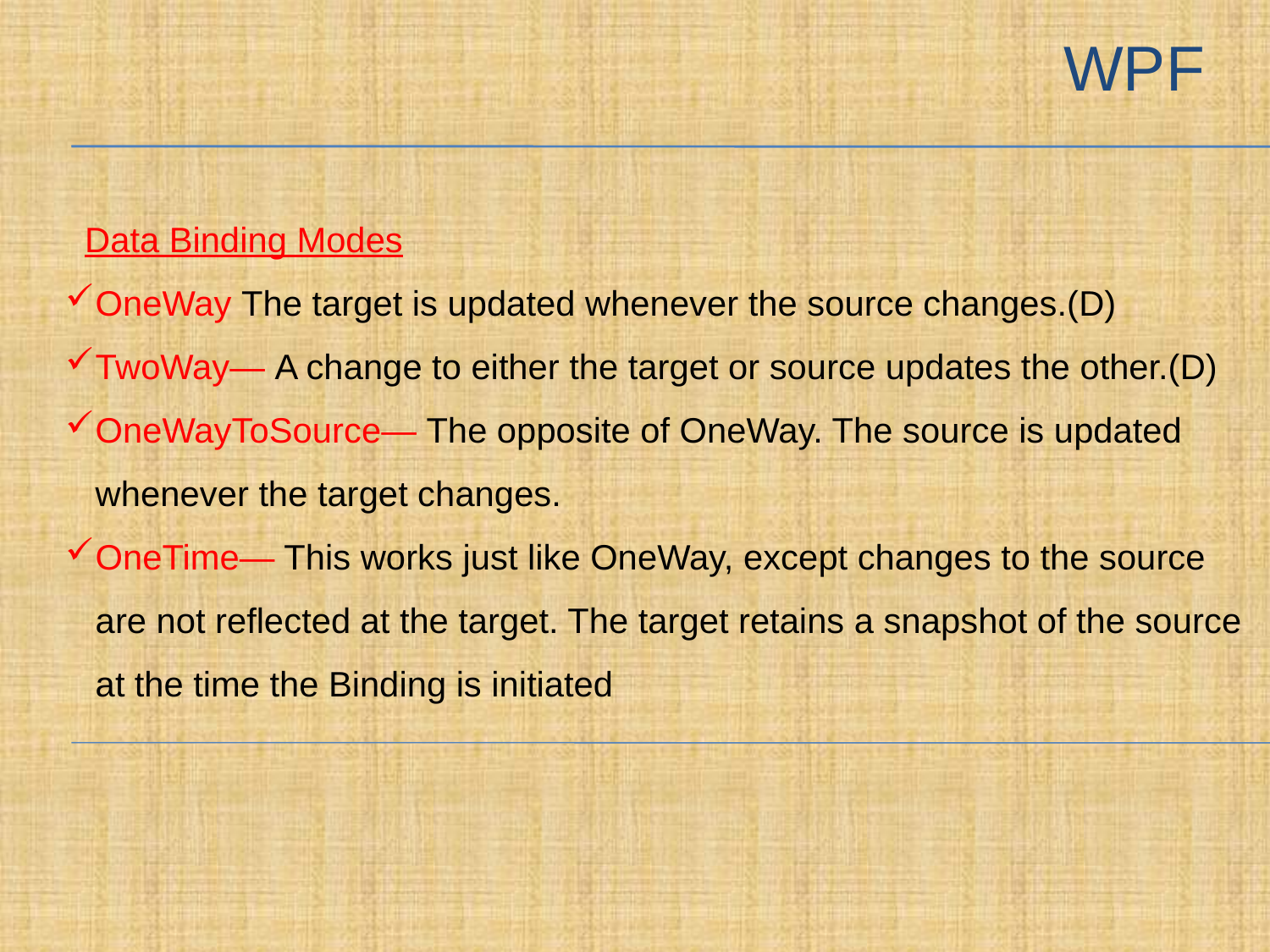

# WPF

  Data Binding Modes
OneWay The target is updated whenever the source changes.(D)
TwoWay— A change to either the target or source updates the other.(D)
OneWayToSource— The opposite of OneWay. The source is updated whenever the target changes.
OneTime— This works just like OneWay, except changes to the source are not reflected at the target. The target retains a snapshot of the source at the time the Binding is initiated